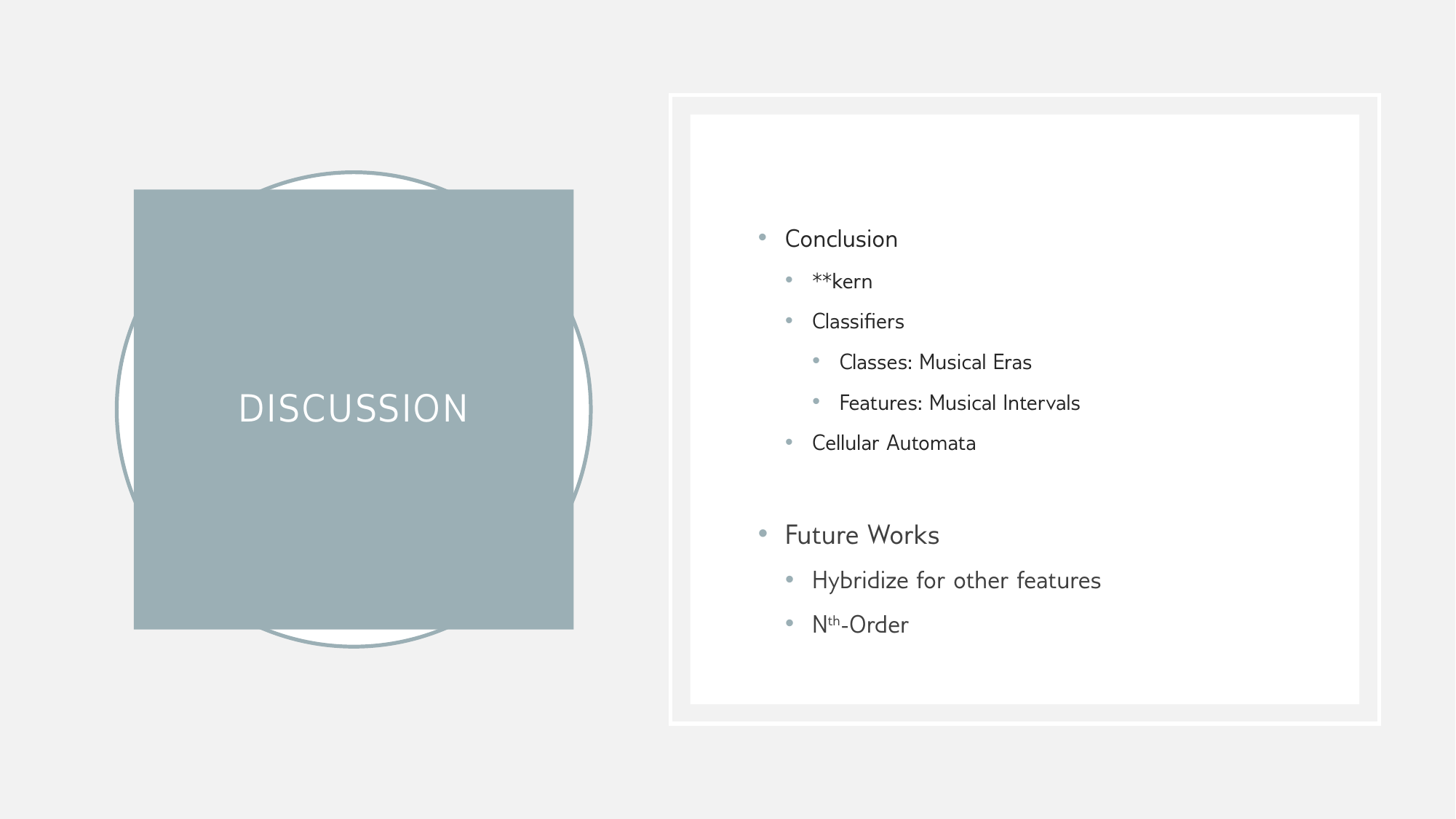

Conclusion
**kern
Classifiers
Classes: Musical Eras
Features: Musical Intervals
Cellular Automata

Future Works
Hybridize for other features
Nth-Order

# Discussion